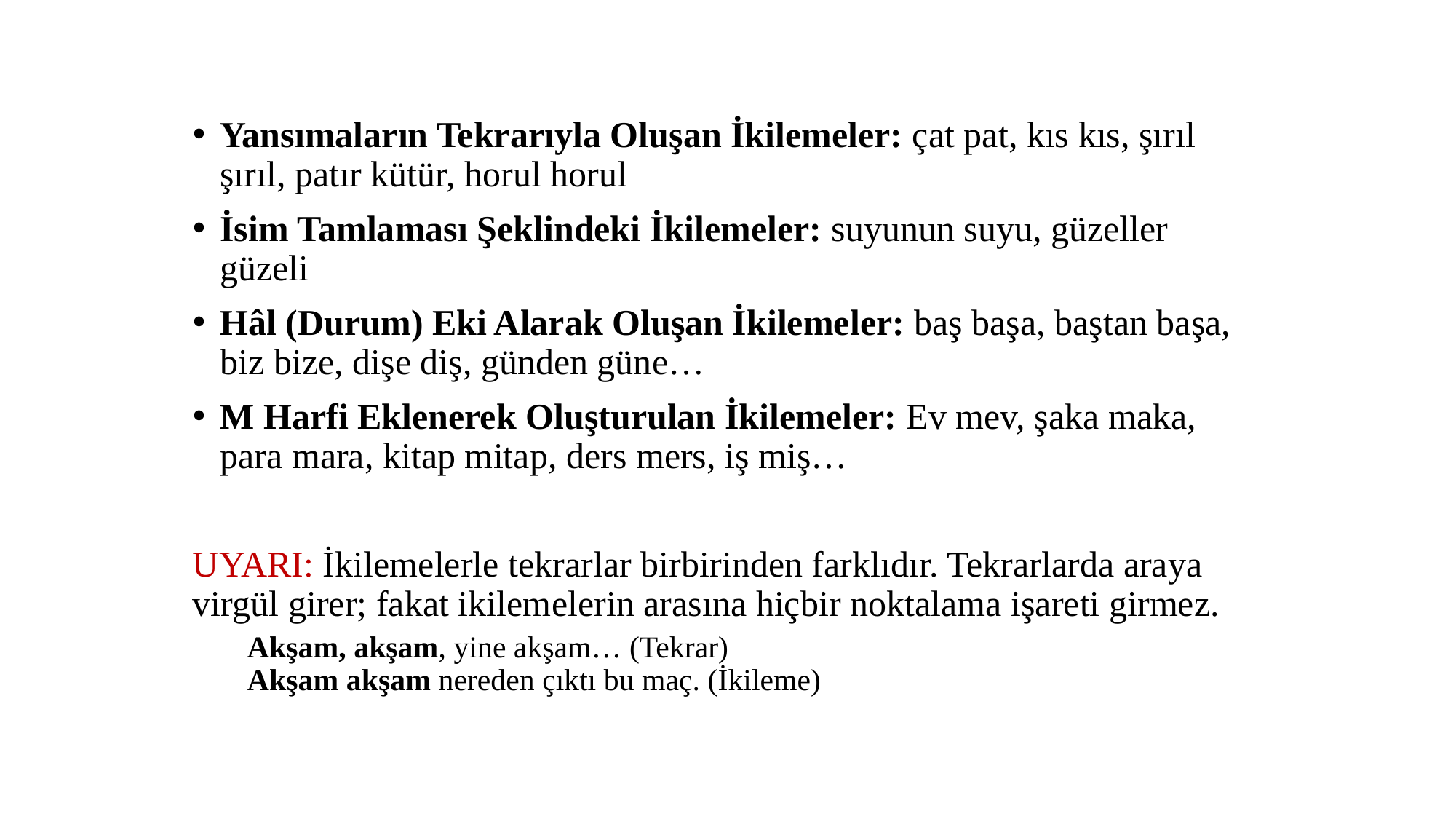

Yansımaların Tekrarıyla Oluşan İkilemeler: çat pat, kıs kıs, şırıl şırıl, patır kütür, horul horul
İsim Tamlaması Şeklindeki İkilemeler: suyunun suyu, güzeller güzeli
Hâl (Durum) Eki Alarak Oluşan İkilemeler: baş başa, baştan başa, biz bize, dişe diş, günden güne…
M Harfi Eklenerek Oluşturulan İkilemeler: Ev mev, şaka maka, para mara, kitap mitap, ders mers, iş miş…

UYARI: İkilemelerle tekrarlar birbirinden farklıdır. Tekrarlarda araya virgül girer; fakat ikilemelerin arasına hiçbir noktalama işareti girmez.
Akşam, akşam, yine akşam… (Tekrar)
Akşam akşam nereden çıktı bu maç. (İkileme)